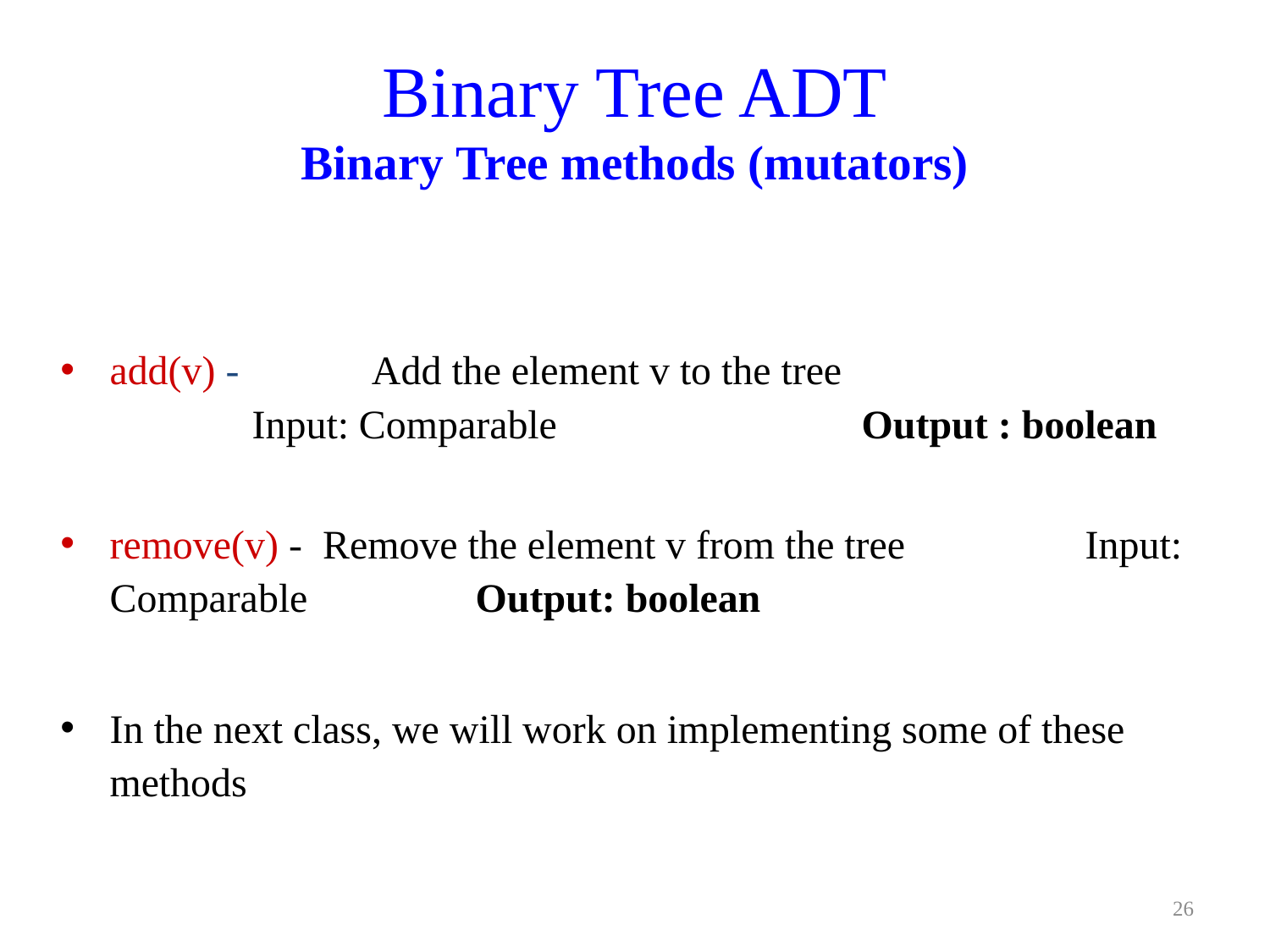

# Binary Tree ADT Binary Tree methods (mutators)

add(v) -    	  Add the element v to the tree                                                 		  Input: Comparable					 	  	  Output : boolean

remove(v) -  Remove the element v from the tree 				  	Input: Comparable						  	Output: boolean

In the next class, we will work on implementing some of these methods
26